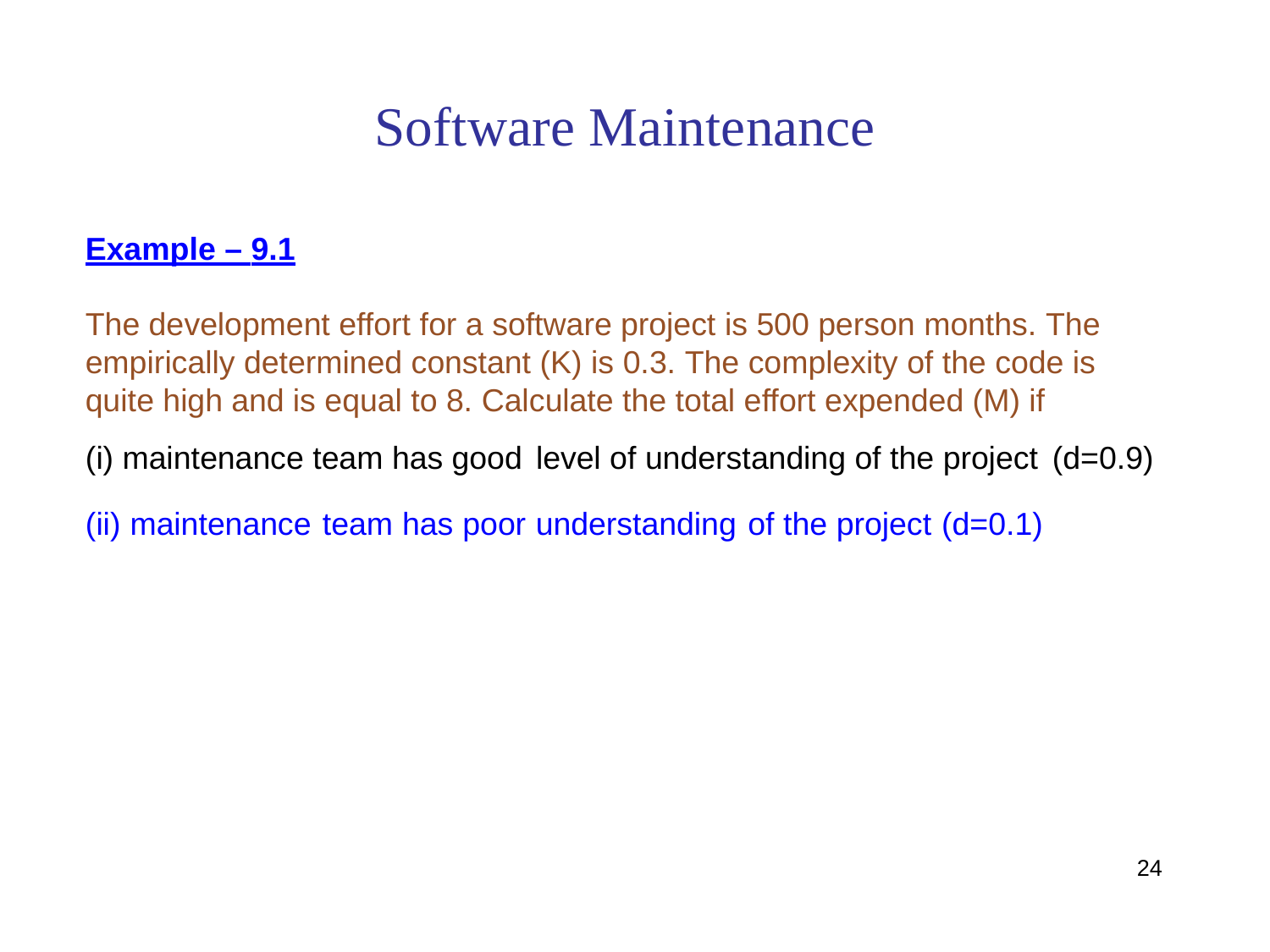

Software Maintenance
Example – 9.1

The development effort for a software project is 500 person months. The
empirically determined constant (K) is 0.3. The complexity of the code is quite high and is equal to 8. Calculate the total effort expended (M) if
(i) maintenance team has good
level of understanding of the project
(d=0.9)
(ii)
maintenance
team
has
poor
understanding
of
the
project
(d=0.1)
24